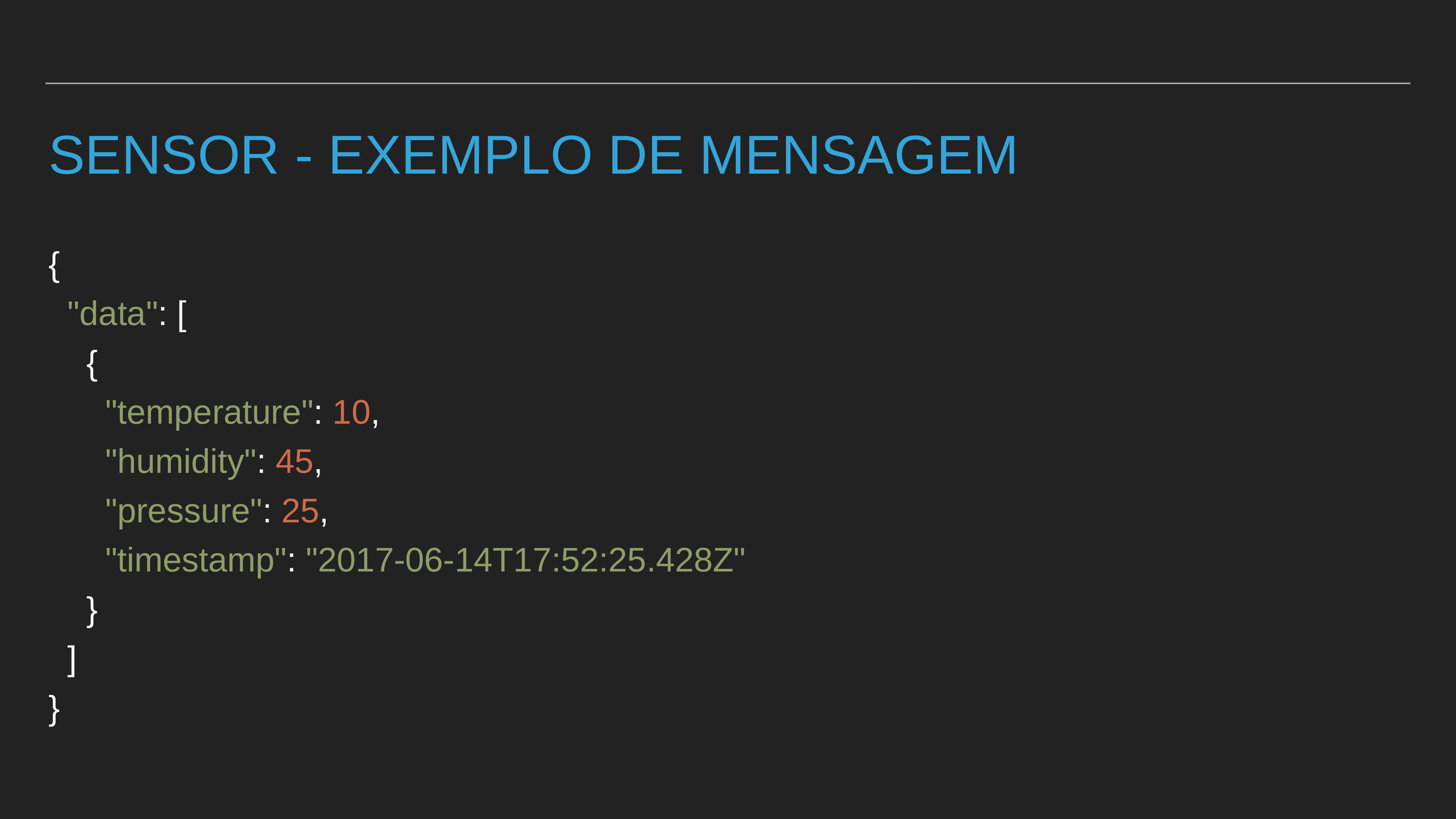

# Sensor - exemplo de mensagem
{
  "data": [
    {
      "temperature": 10,
      "humidity": 45,
      "pressure": 25,
      "timestamp": "2017-06-14T17:52:25.428Z"
    }
  ]
}